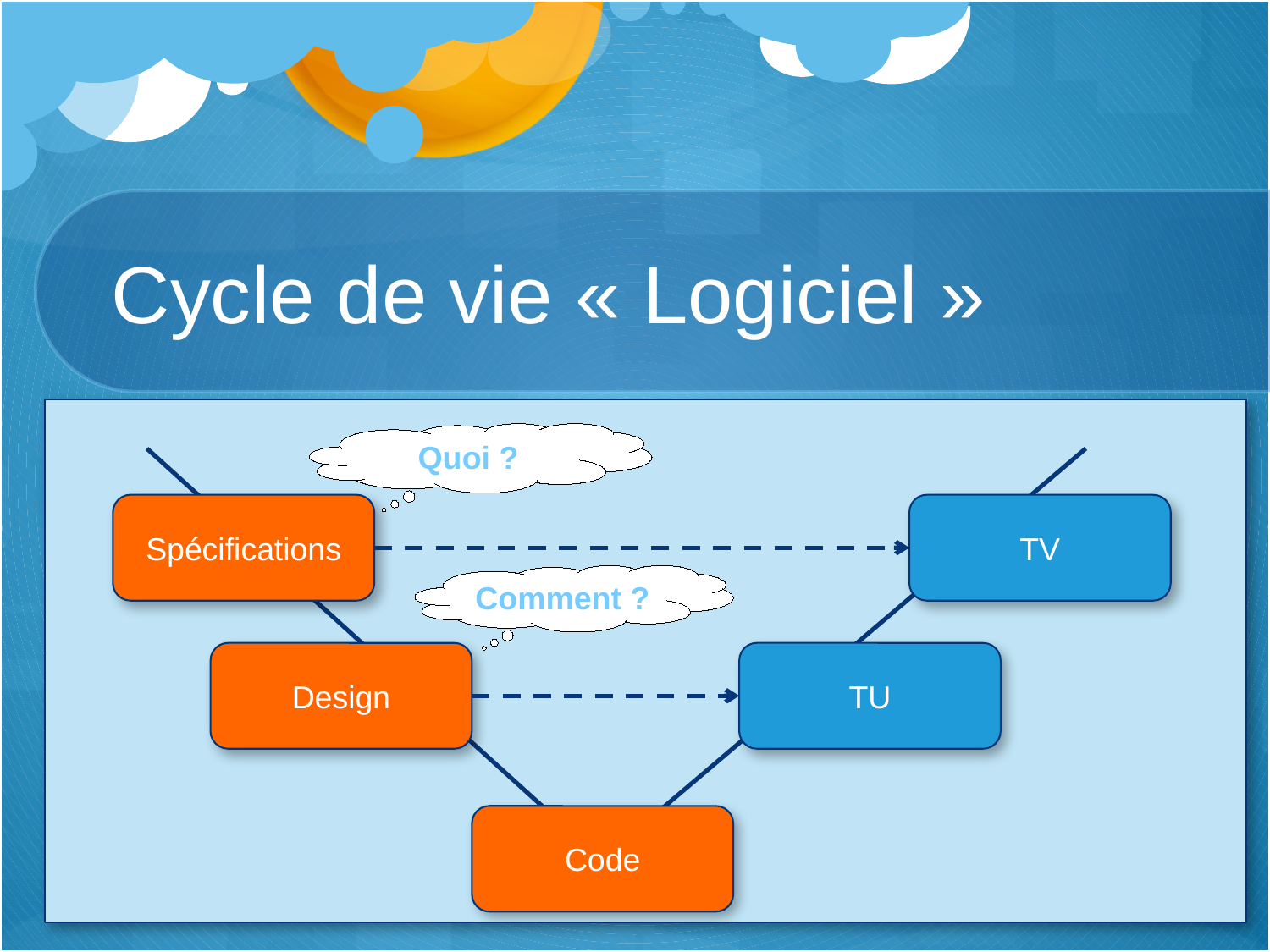

# Cycle de vie « Logiciel »

Quoi ?
Spécifications
TV
Comment ?
Design
TU
Code